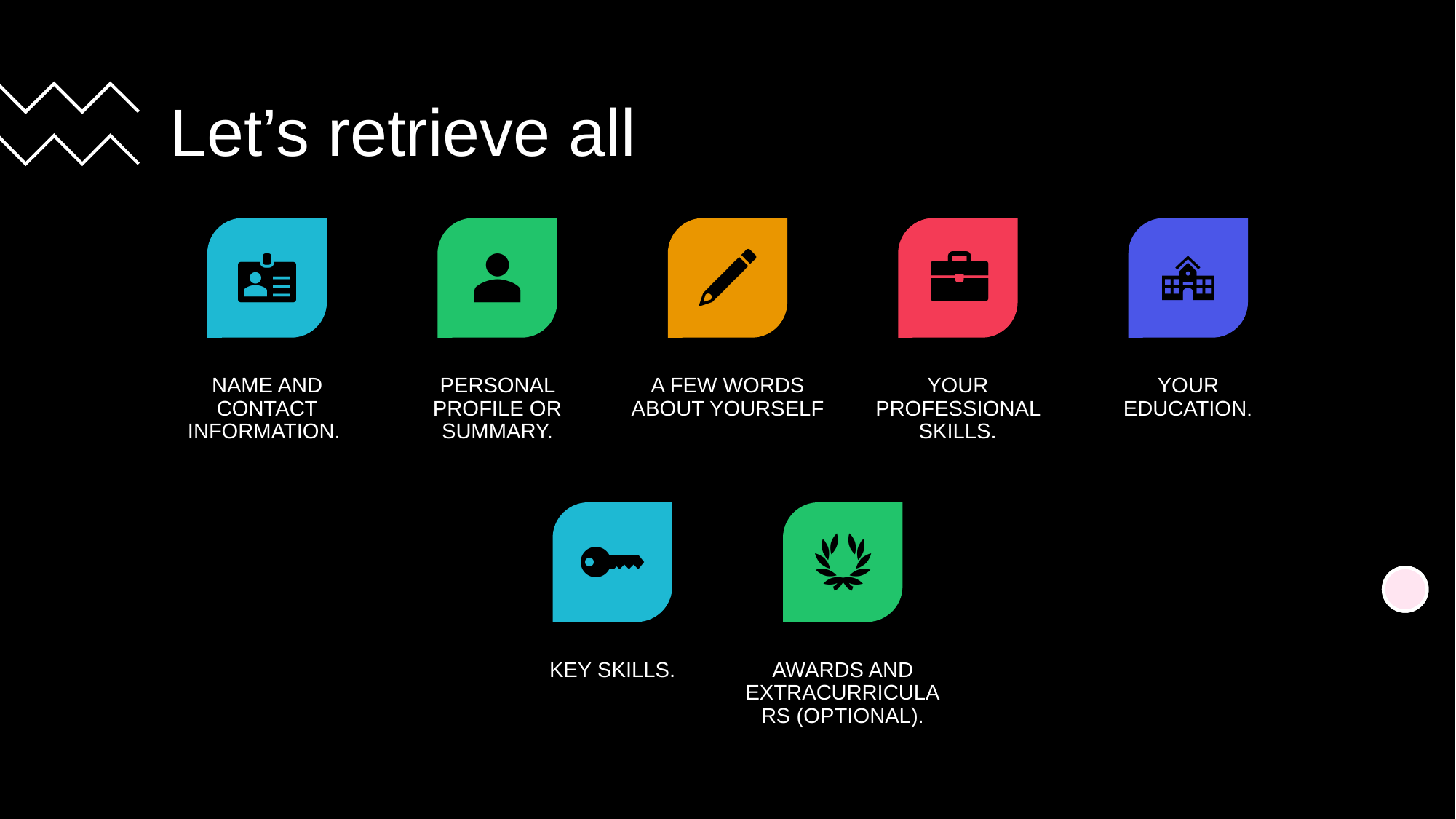

# Let’s retrieve all

Name and contact information.
Personal profile or summary.
A few words about yourself
Your professional skills.
Your education.
Key skills.
Awards and Extracurriculars (Optional).